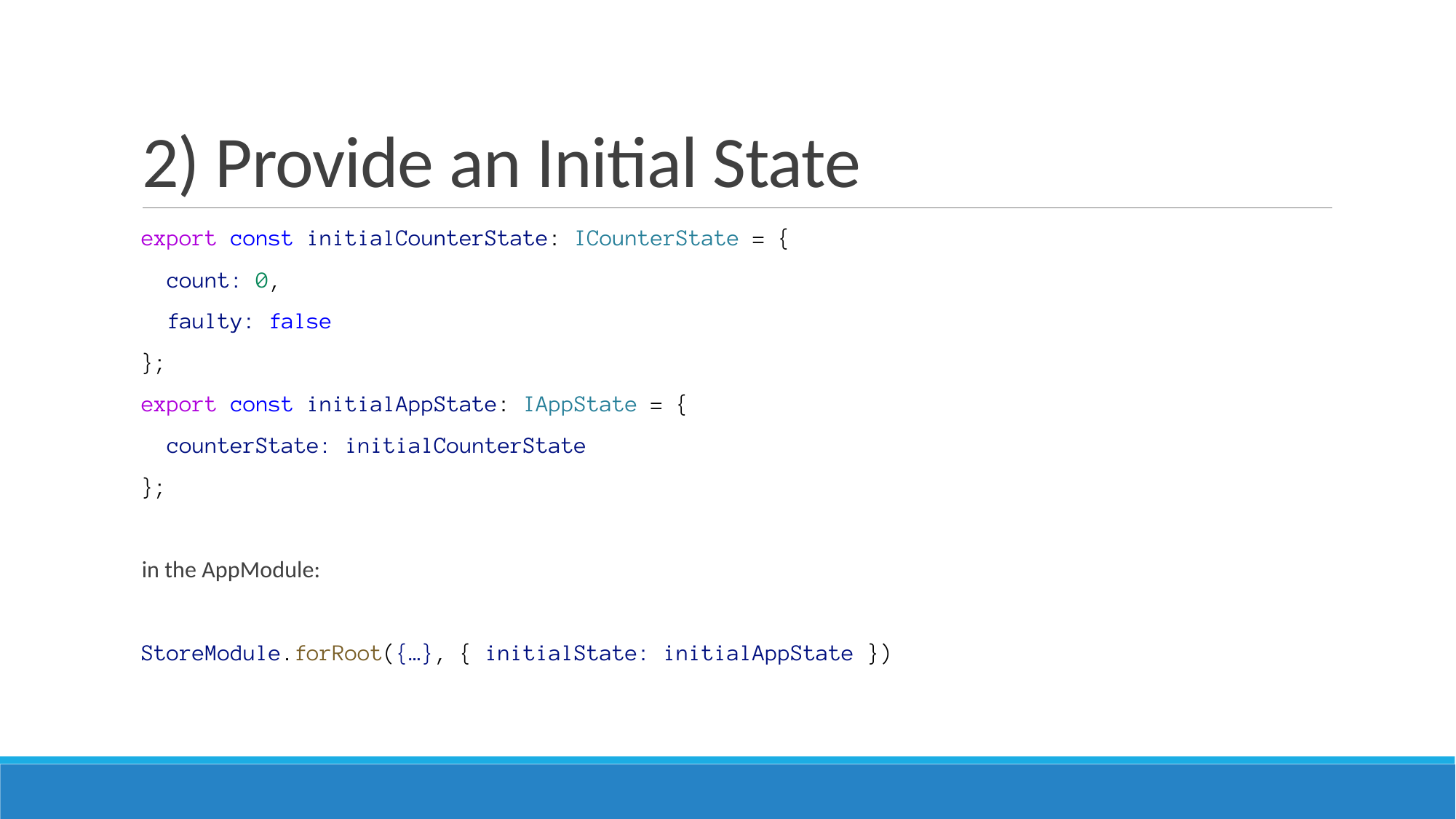

# 2) Provide an Initial State
export const initialCounterState: ICounterState = {
  count: 0,
  faulty: false
};
export const initialAppState: IAppState = {
  counterState: initialCounterState
};

in the AppModule:

StoreModule.forRoot({…}, { initialState: initialAppState })